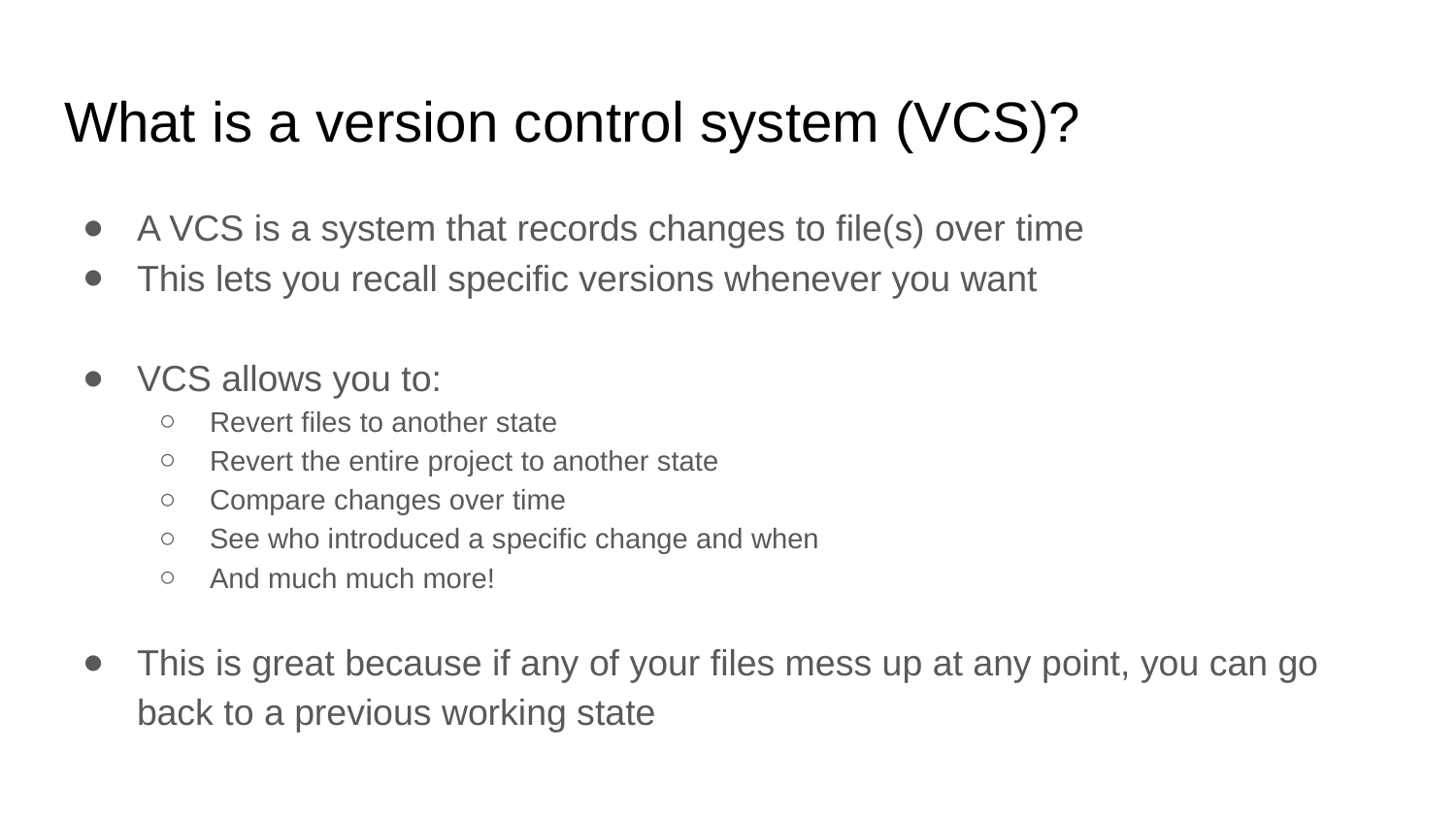

# What is a version control system (VCS)?
A VCS is a system that records changes to file(s) over time
This lets you recall specific versions whenever you want
VCS allows you to:
Revert files to another state
Revert the entire project to another state
Compare changes over time
See who introduced a specific change and when
And much much more!
This is great because if any of your files mess up at any point, you can go back to a previous working state